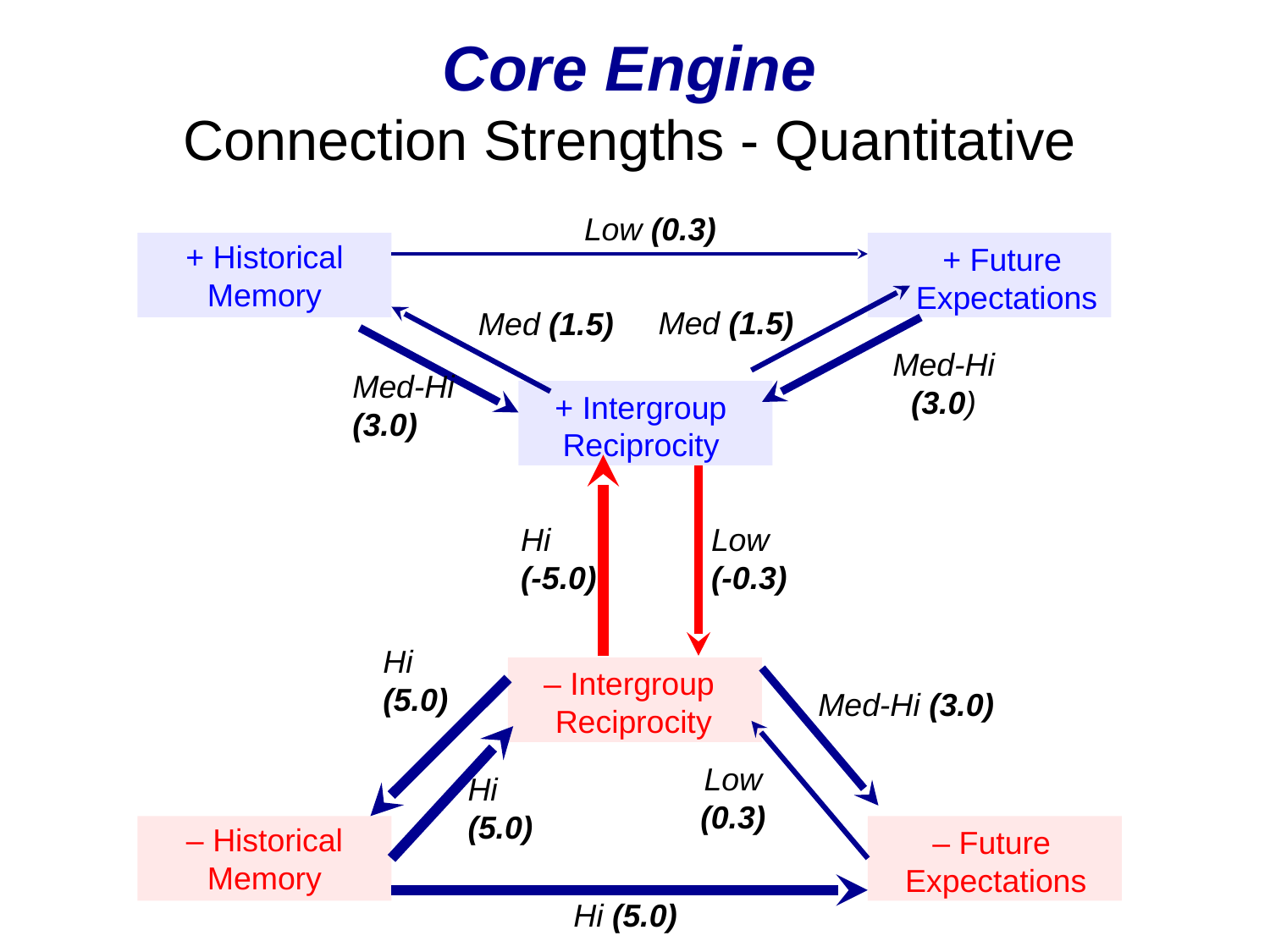

Core Engine
Connection Strengths - Quantitative
Low (0.3)
+ Historical
Memory

+ Future
Expectations
Med (1.5)
Med (1.5)
Med-Hi
(3.0)
Med-Hi
(3.0)

+ Intergroup
Reciprocity
Hi
(-5.0)
Low
(-0.3)
Hi
(5.0)

– Intergroup
 Reciprocity
Med-Hi (3.0)
Low
(0.3)
Hi
(5.0)
– Historical
Memory

– Future
Expectations
Hi (5.0)